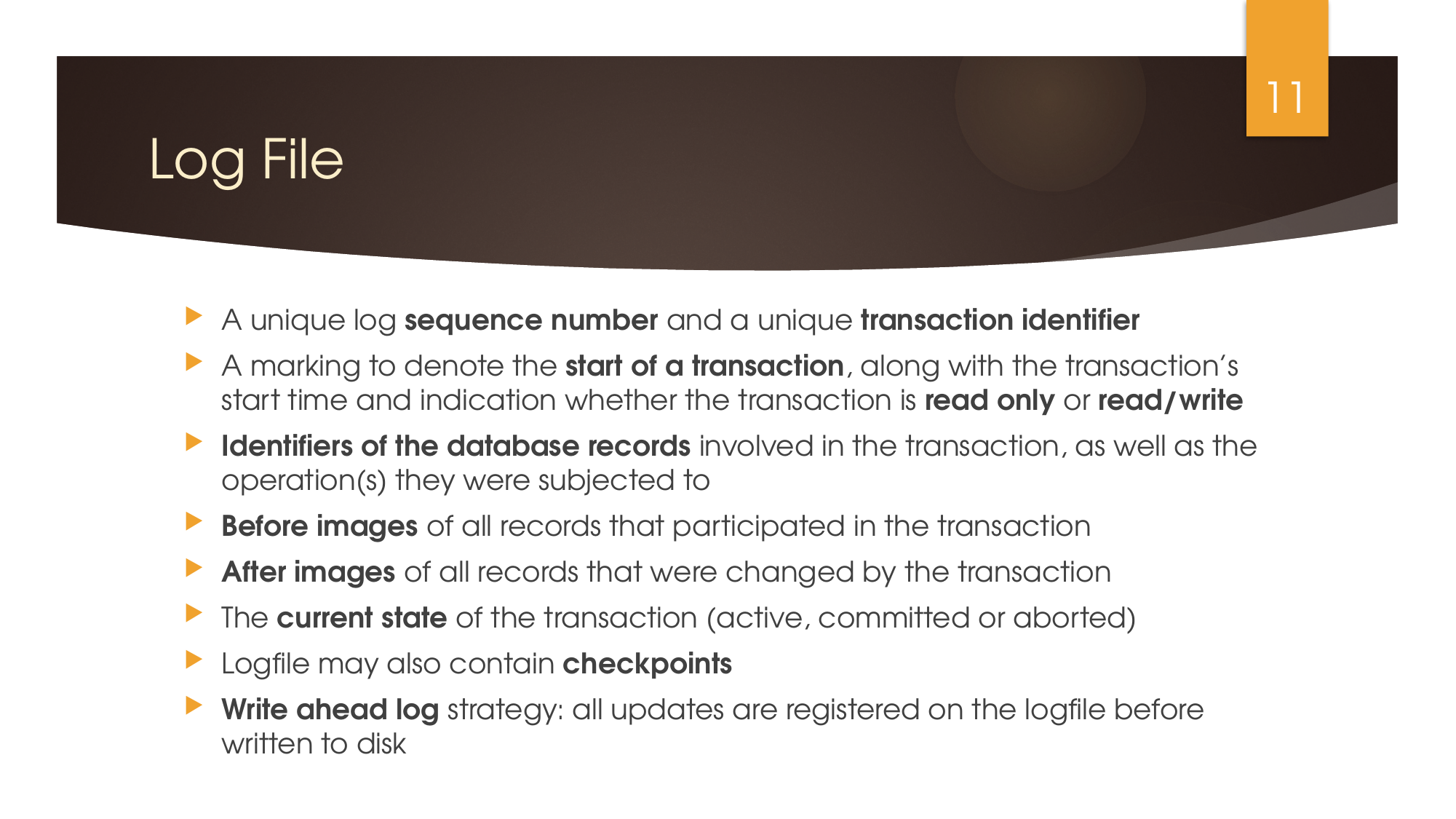

11
# Log File
A unique log sequence number and a unique transaction identifier
A marking to denote the start of a transaction, along with the transaction’s start time and indication whether the transaction is read only or read/write
Identifiers of the database records involved in the transaction, as well as the operation(s) they were subjected to
Before images of all records that participated in the transaction
After images of all records that were changed by the transaction
The current state of the transaction (active, committed or aborted)
Logfile may also contain checkpoints
Write ahead log strategy: all updates are registered on the logfile before written to disk